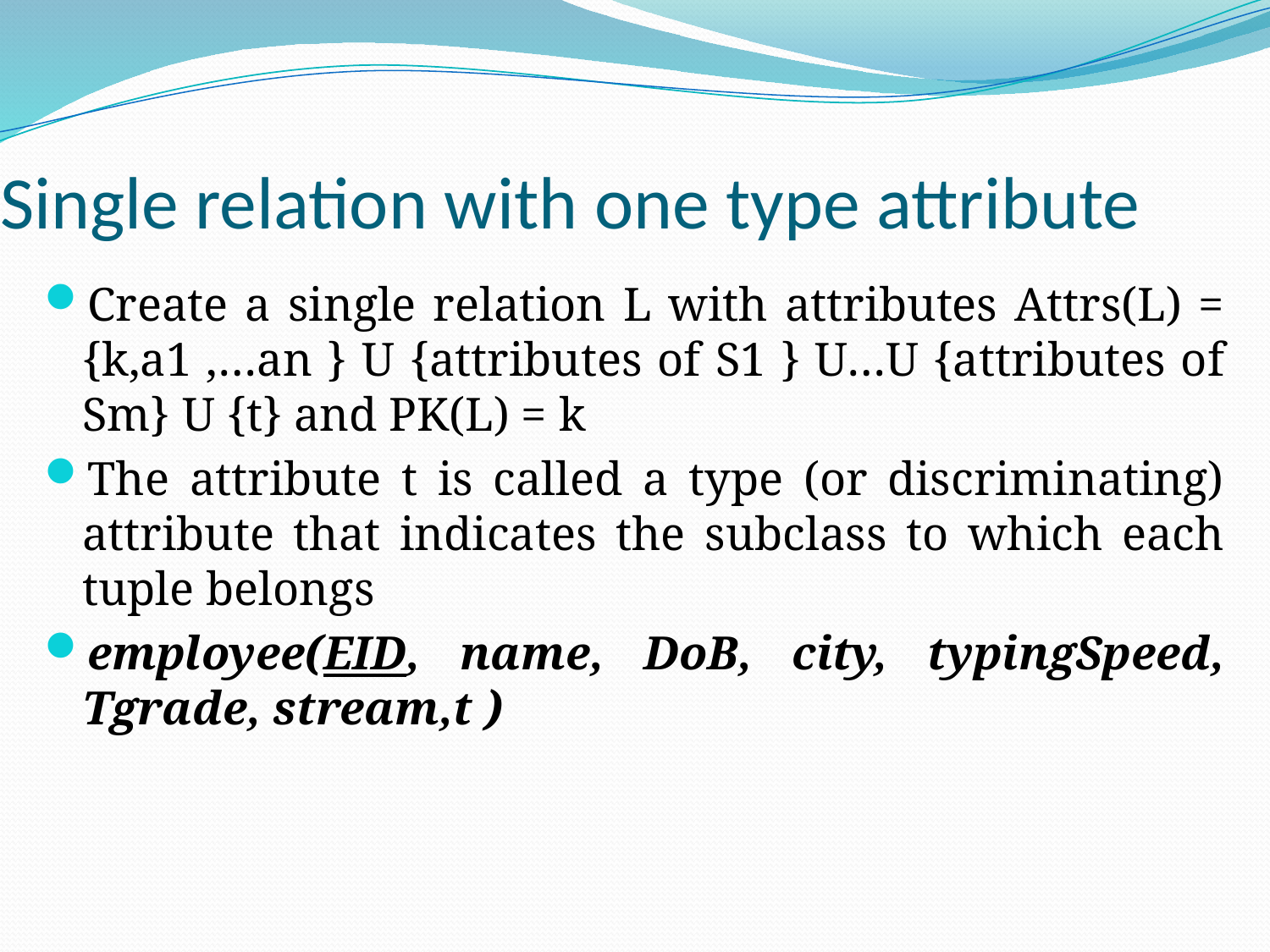

# Single relation with one type attribute
Create a single relation L with attributes Attrs(L) = {k,a1 ,…an } U {attributes of S1 } U…U {attributes of Sm} U {t} and PK(L) = k
The attribute t is called a type (or discriminating) attribute that indicates the subclass to which each tuple belongs
employee(EID, name, DoB, city, typingSpeed, Tgrade, stream,t )